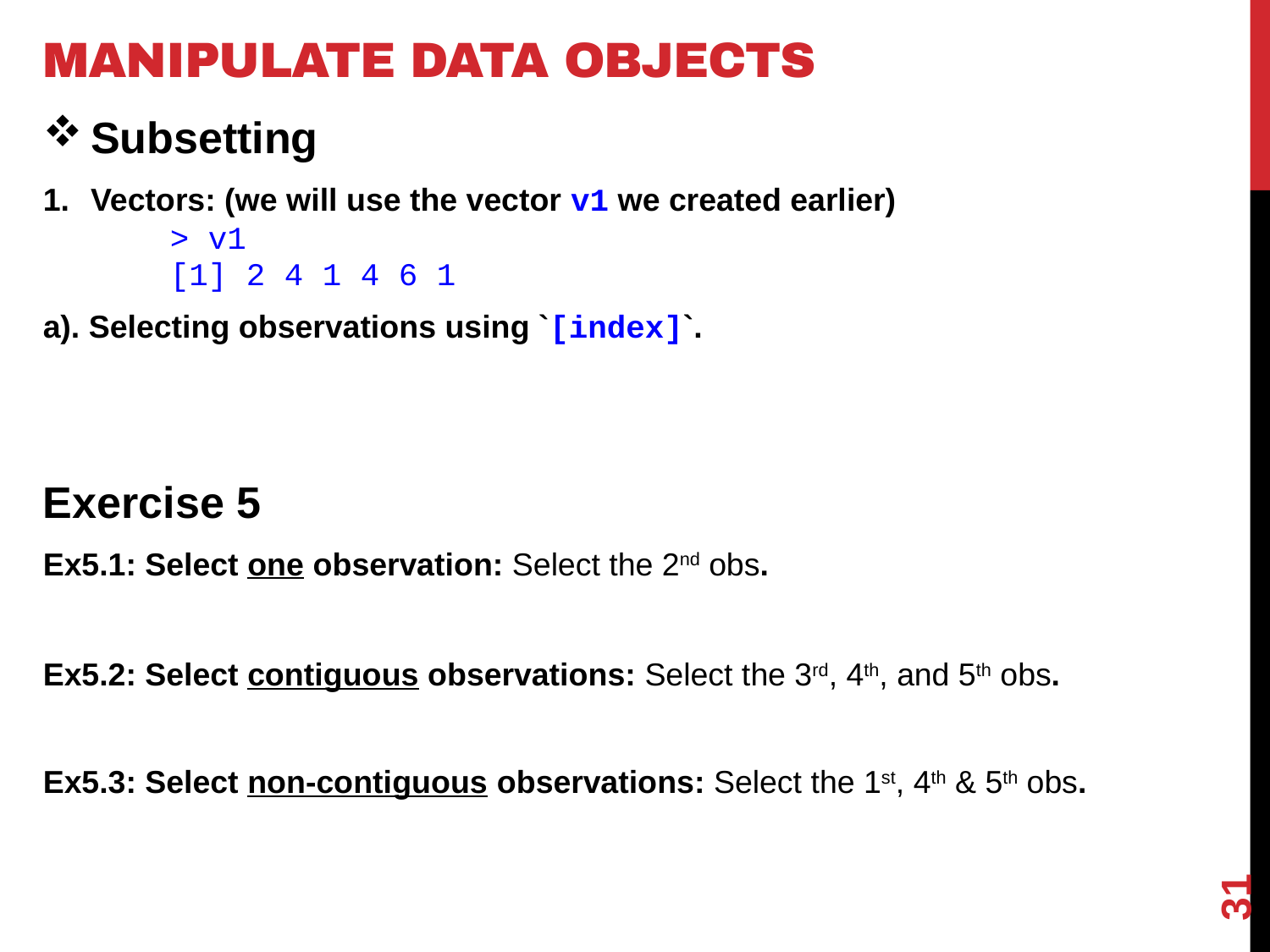

# Manipulate data objects
Subsetting
Vectors: (we will use the vector v1 we created earlier)
	> v1
	[1] 2 4 1 4 6 1
a). Selecting observations using `[index]`.
b). Delete observations using `[-index]` (negative index).

Exercise 5
Ex5.1: Select one observation: Select the 2nd obs.

Ex5.2: Select contiguous observations: Select the 3rd, 4th, and 5th obs.

Ex5.3: Select non-contiguous observations: Select the 1st, 4th & 5th obs.

31